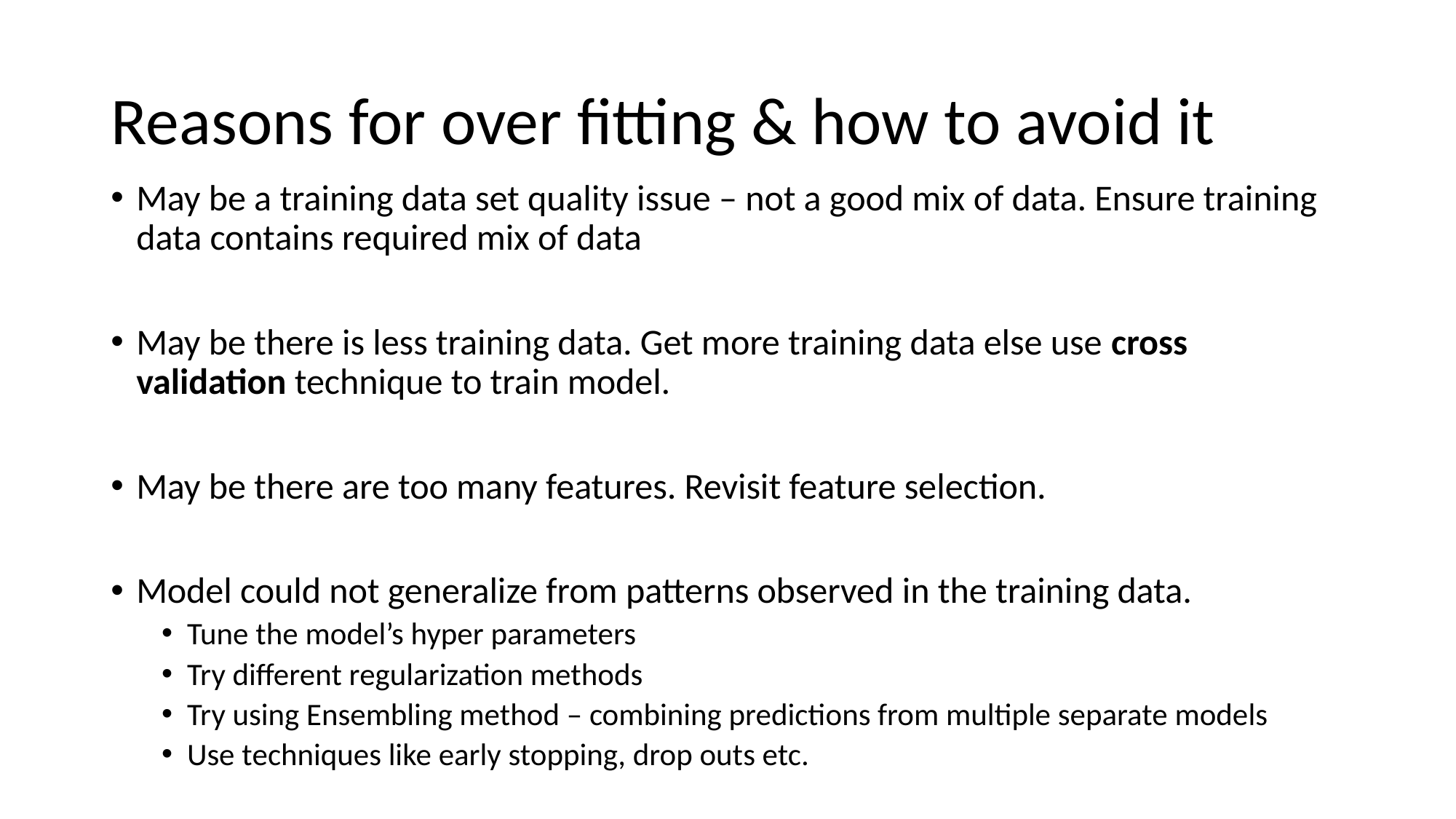

# Reasons for over fitting & how to avoid it
May be a training data set quality issue – not a good mix of data. Ensure training data contains required mix of data

May be there is less training data. Get more training data else use cross validation technique to train model.

May be there are too many features. Revisit feature selection.

Model could not generalize from patterns observed in the training data.
Tune the model’s hyper parameters
Try different regularization methods
Try using Ensembling method – combining predictions from multiple separate models
Use techniques like early stopping, drop outs etc.